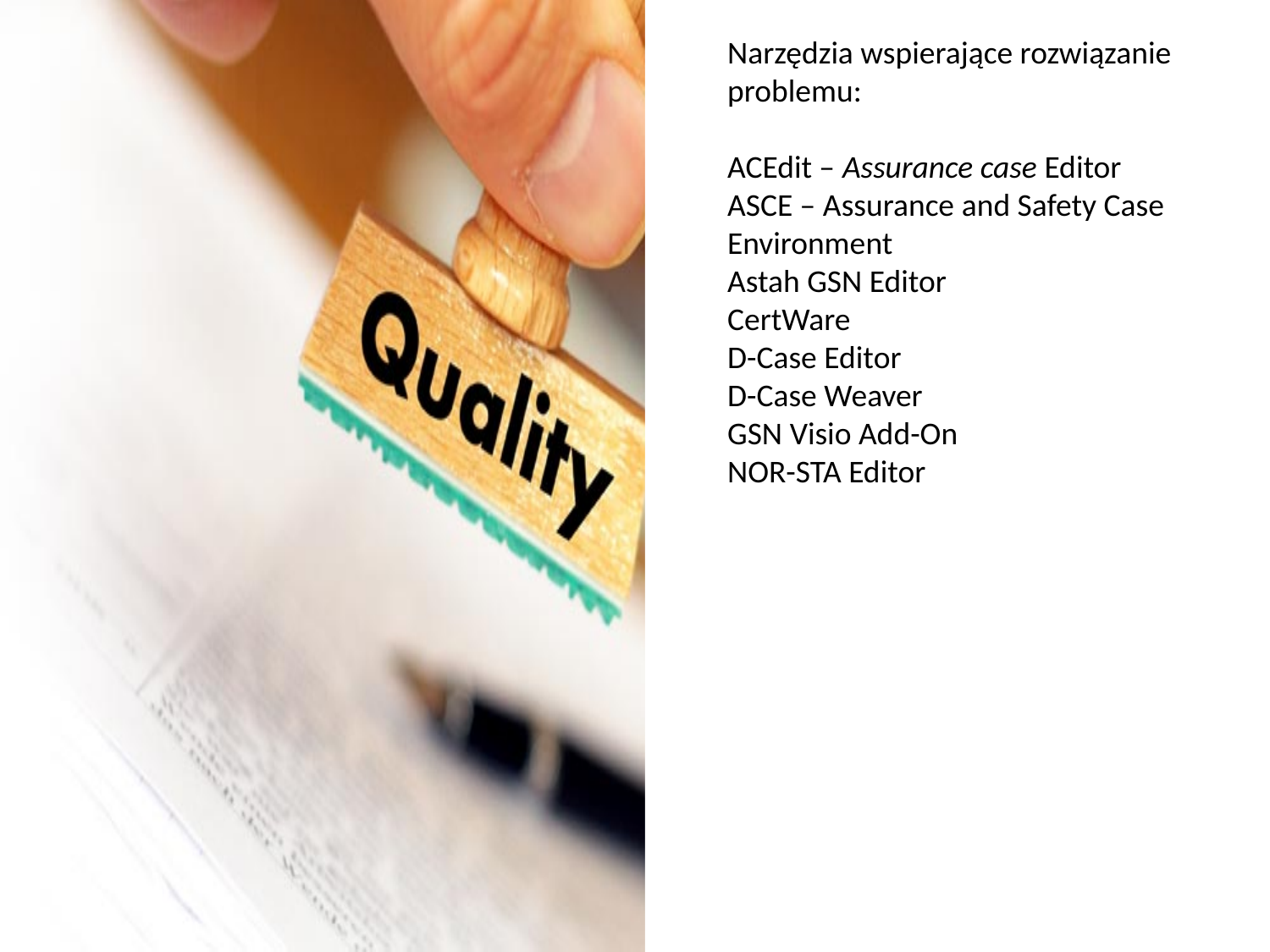

Narzędzia wspierające rozwiązanie problemu:

ACEdit – Assurance case Editor
ASCE – Assurance and Safety Case Environment
Astah GSN Editor
CertWare
D-Case Editor
D-Case Weaver
GSN Visio Add-On
NOR-STA Editor